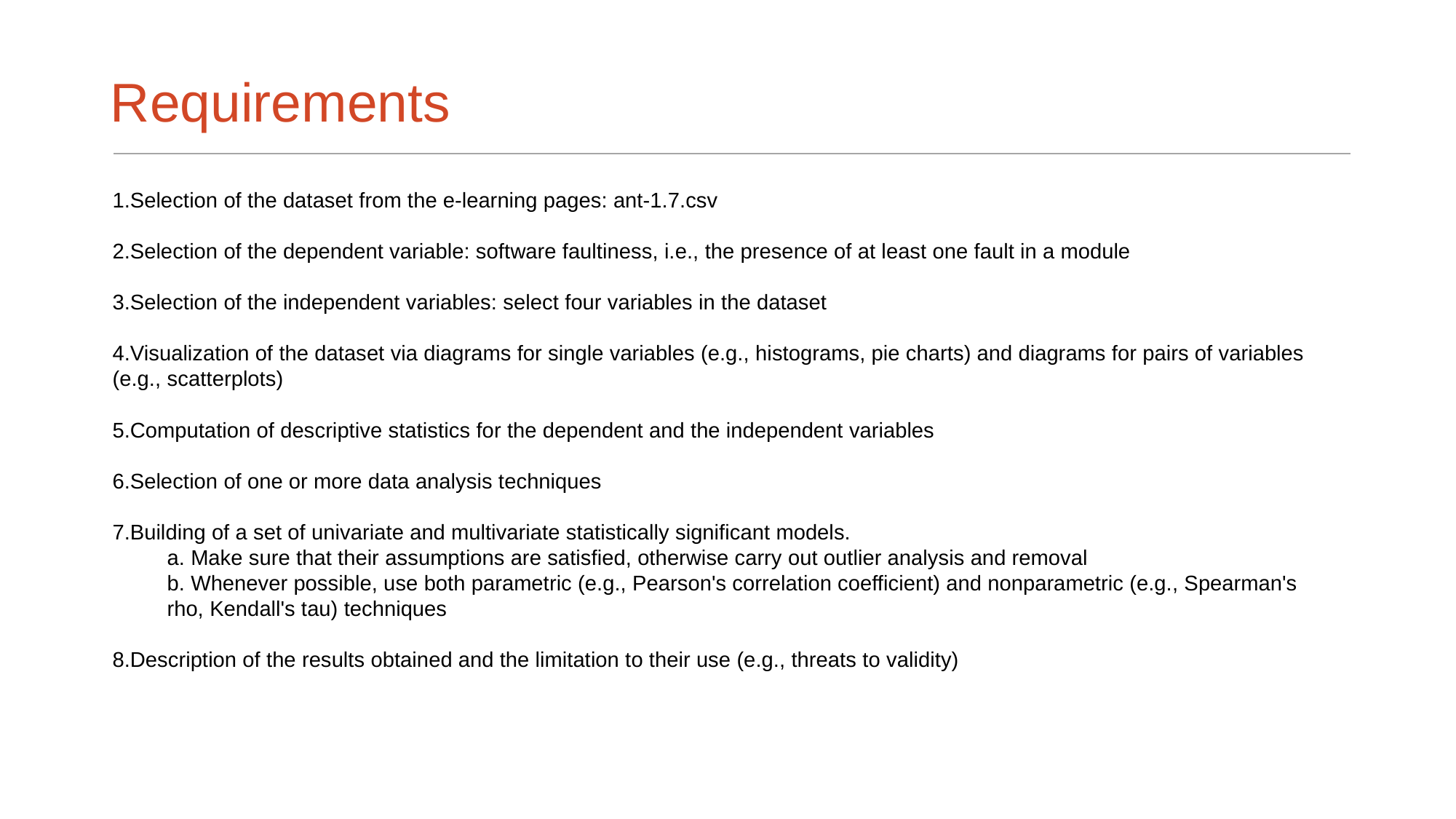

# Requirements
Selection of the dataset from the e-learning pages: ant-1.7.csv

Selection of the dependent variable: software faultiness, i.e., the presence of at least one fault in a module

Selection of the independent variables: select four variables in the dataset

Visualization of the dataset via diagrams for single variables (e.g., histograms, pie charts) and diagrams for pairs of variables (e.g., scatterplots)

Computation of descriptive statistics for the dependent and the independent variables

Selection of one or more data analysis techniques

Building of a set of univariate and multivariate statistically significant models.
a. Make sure that their assumptions are satisfied, otherwise carry out outlier analysis and removal
b. Whenever possible, use both parametric (e.g., Pearson's correlation coefficient) and nonparametric (e.g., Spearman's rho, Kendall's tau) techniques

Description of the results obtained and the limitation to their use (e.g., threats to validity)